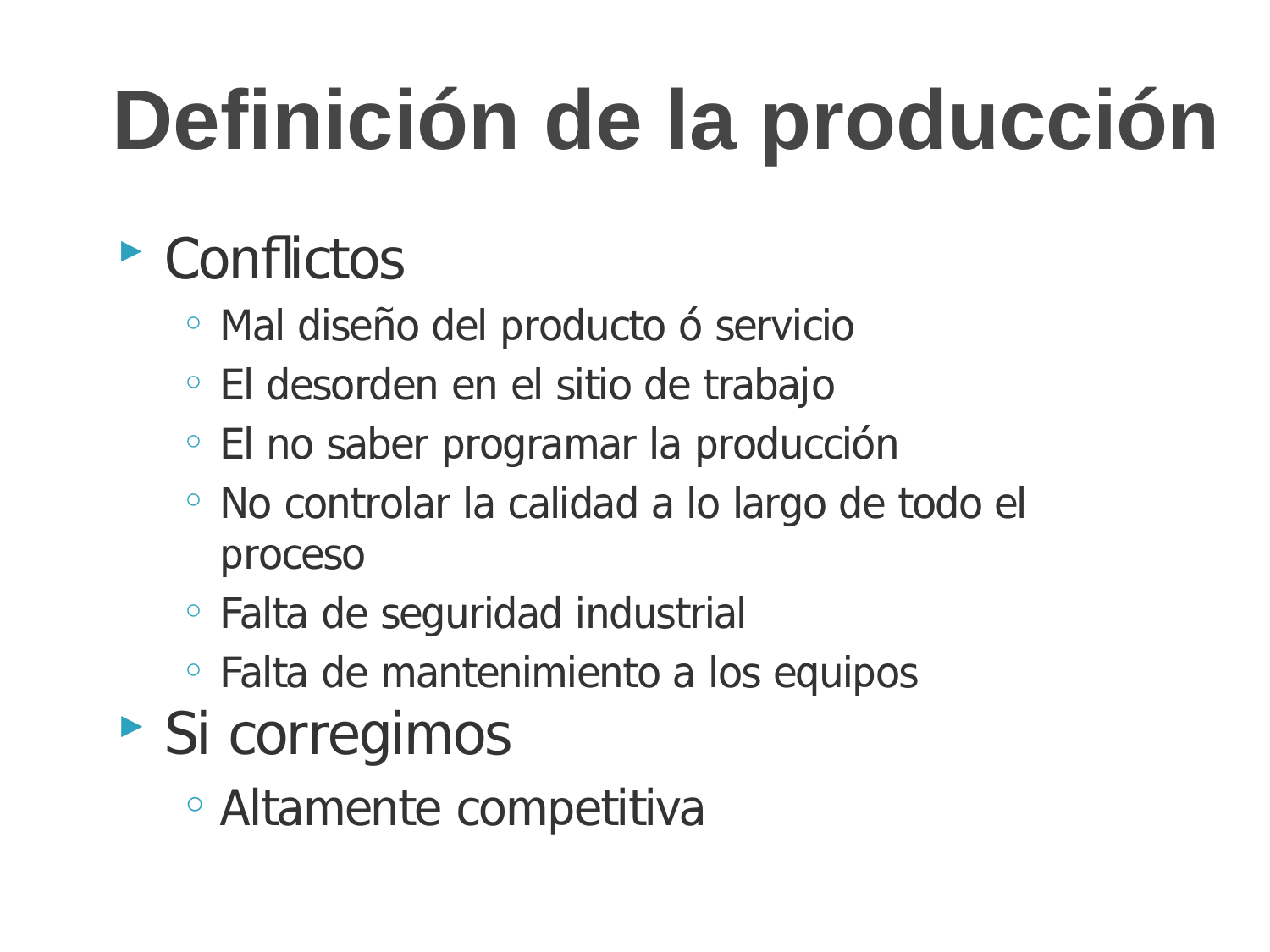

# Definición de la producción
Conflictos
Mal diseño del producto ó servicio
El desorden en el sitio de trabajo
El no saber programar la producción
No controlar la calidad a lo largo de todo el proceso
Falta de seguridad industrial
Falta de mantenimiento a los equipos
Si corregimos
Altamente competitiva